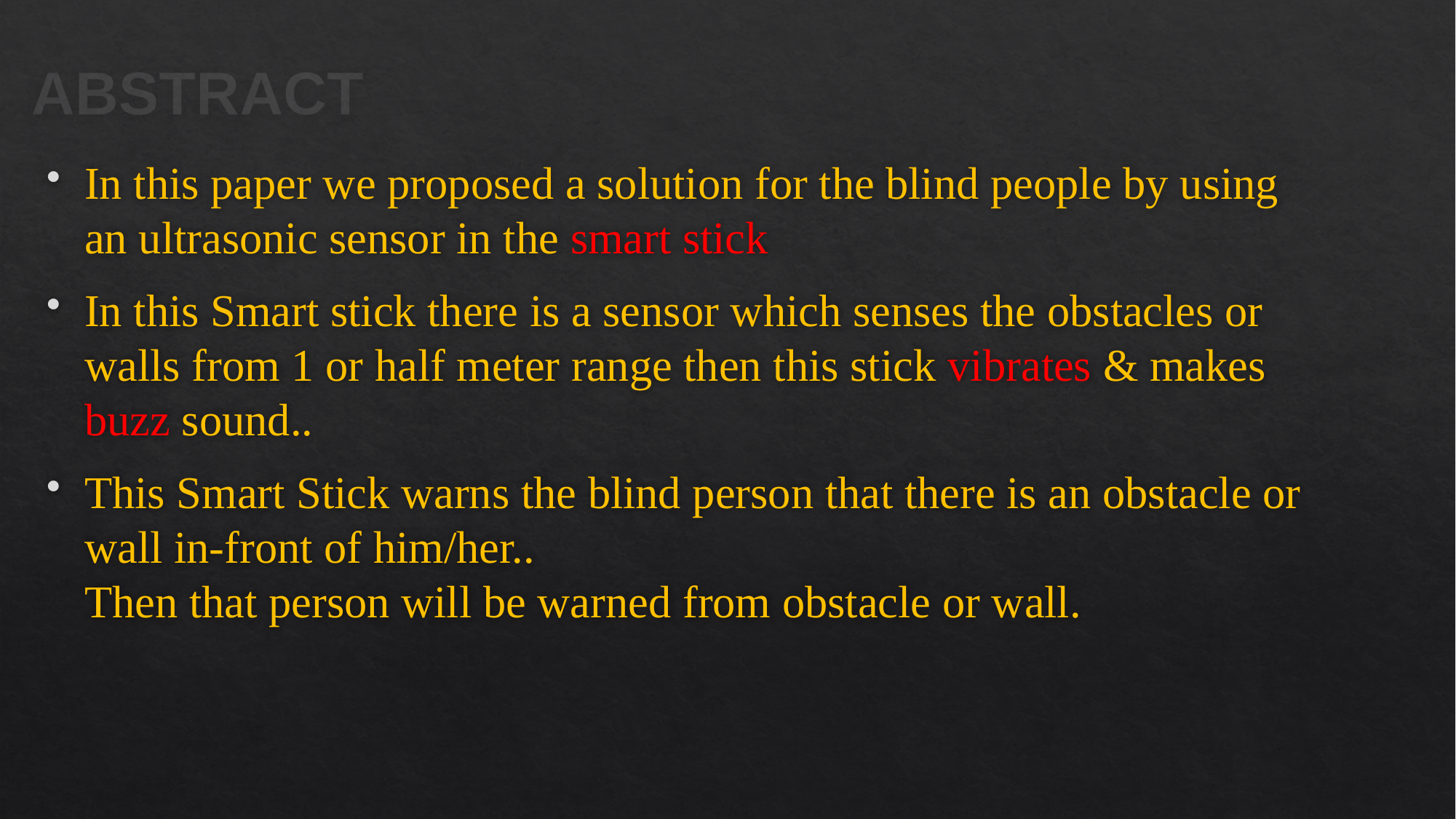

# ABSTRACT
In this paper we proposed a solution for the blind people by using an ultrasonic sensor in the smart stick
In this Smart stick there is a sensor which senses the obstacles or walls from 1 or half meter range then this stick vibrates & makes buzz sound..
This Smart Stick warns the blind person that there is an obstacle or wall in-front of him/her..
Then that person will be warned from obstacle or wall.